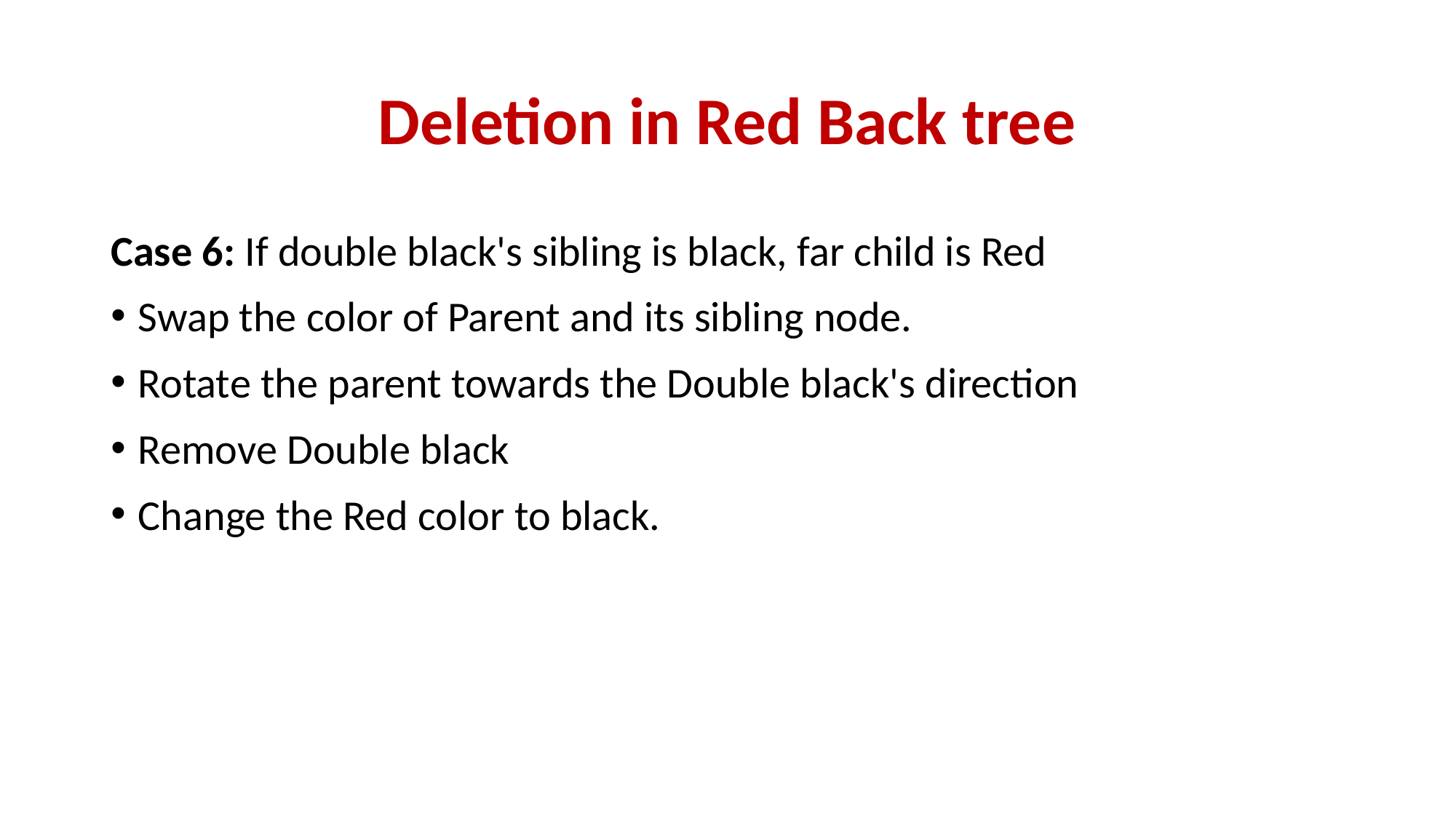

# Deletion in Red Back tree
Case 6: If double black's sibling is black, far child is Red
Swap the color of Parent and its sibling node.
Rotate the parent towards the Double black's direction
Remove Double black
Change the Red color to black.